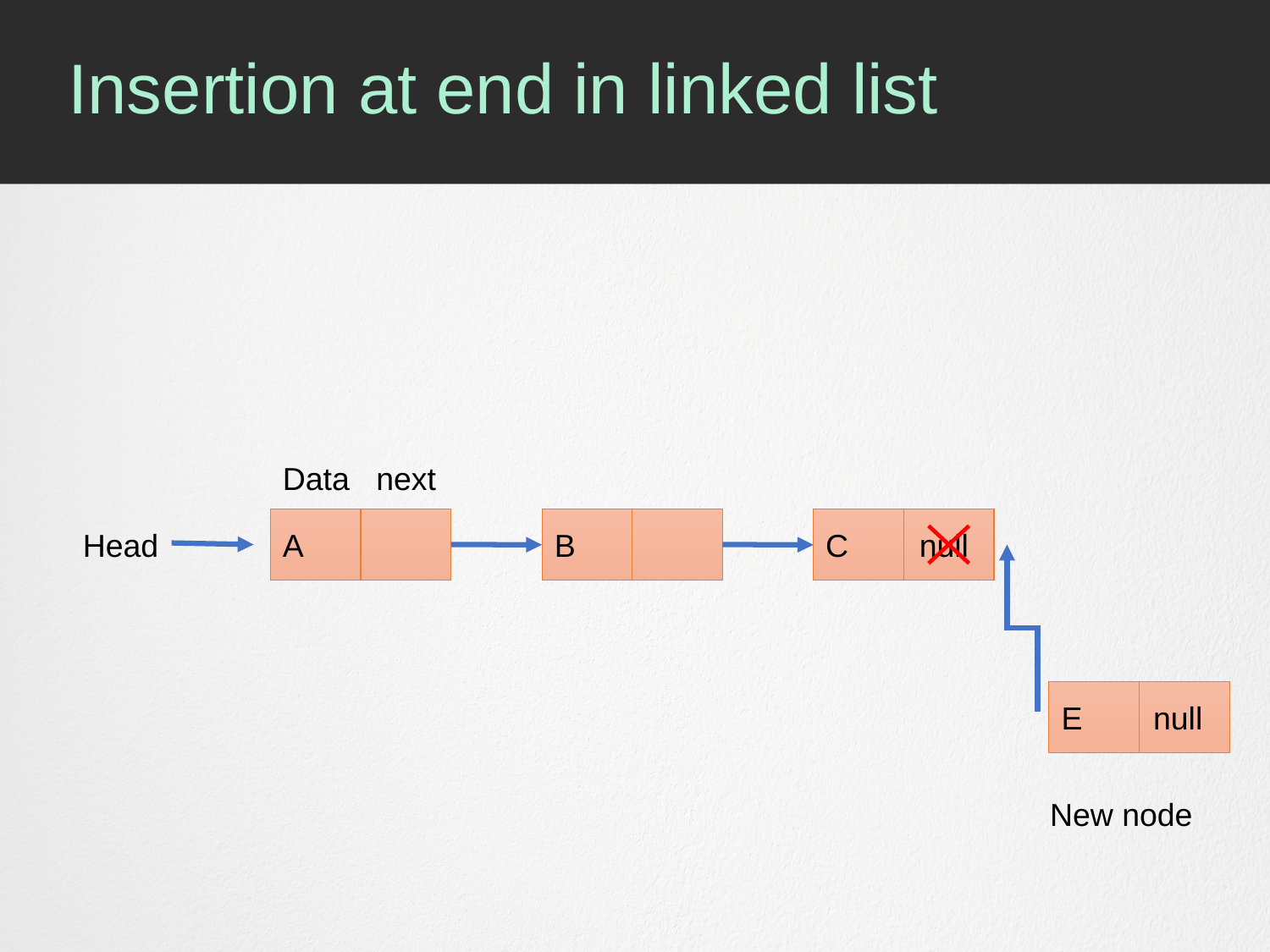

# Insertion at end in linked list
Data   next
A
C        null
B
Head
E        null
New node